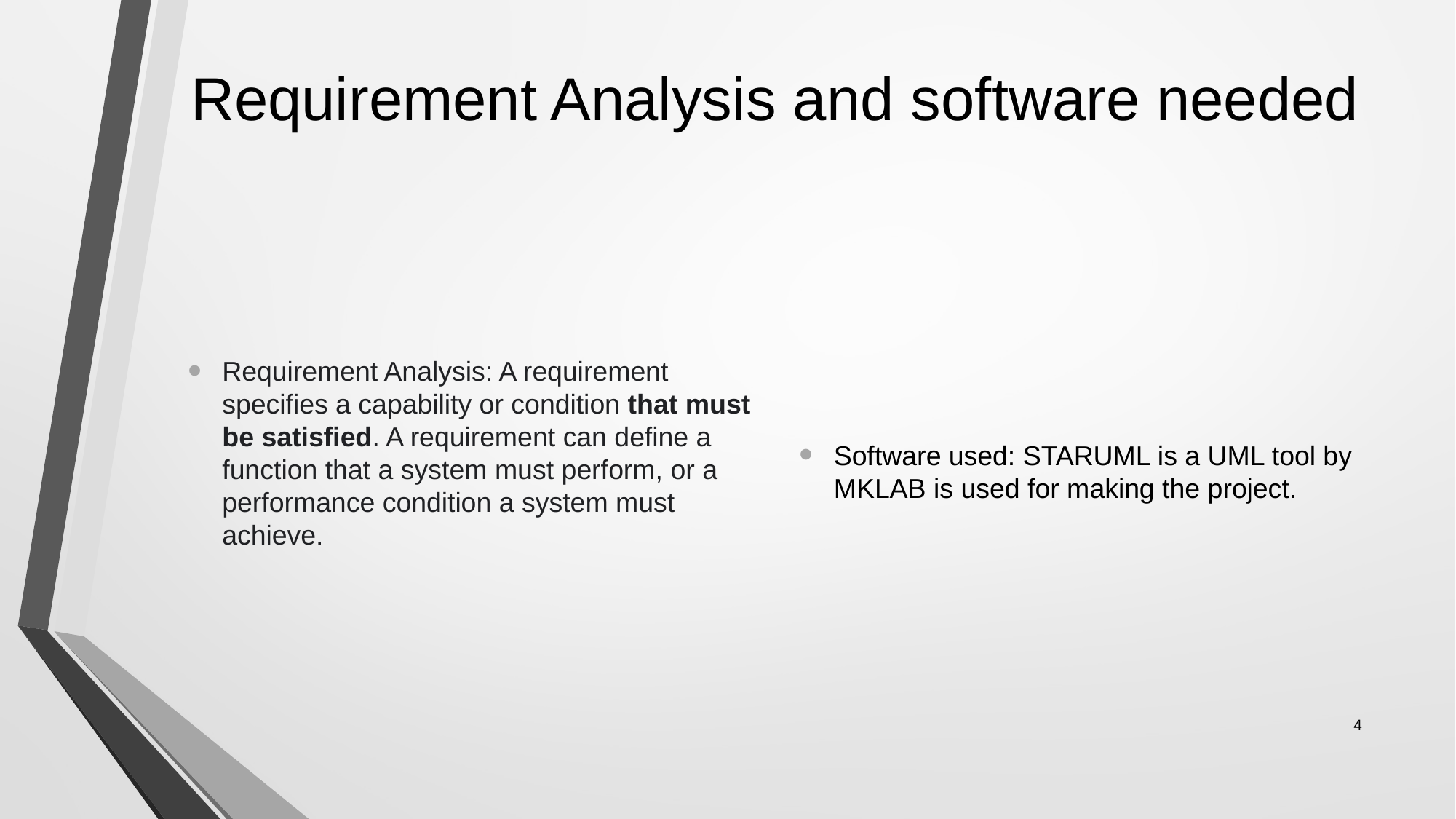

# Requirement Analysis and software needed
Software used: STARUML is a UML tool by MKLAB is used for making the project.
Requirement Analysis: A requirement specifies a capability or condition that must be satisfied. A requirement can define a function that a system must perform, or a performance condition a system must achieve.
4